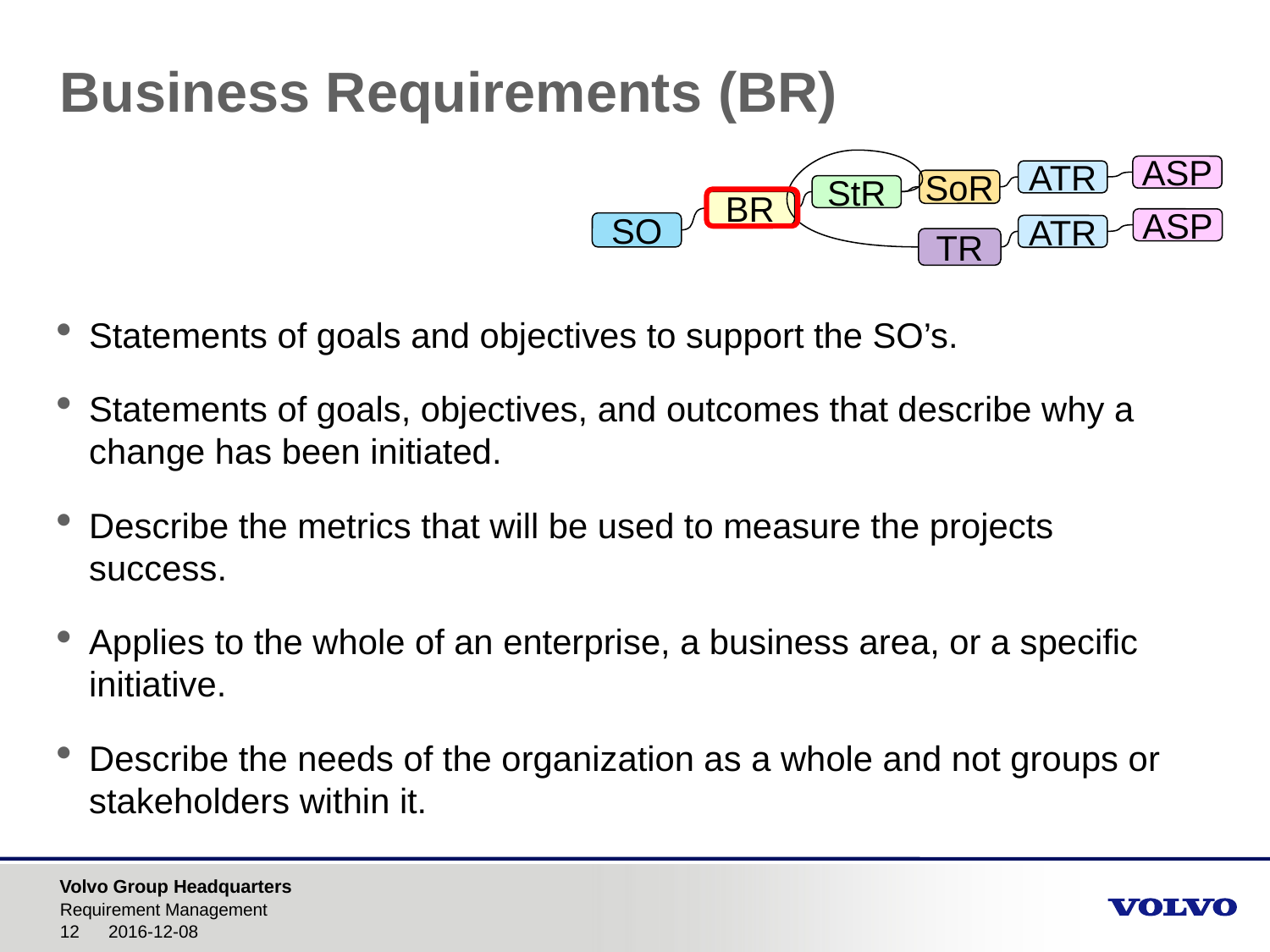

# Business Requirements (BR)
ASP
ATR
SoR
StR
BR
ASP
SO
ATR
TR

Statements of goals and objectives to support the SO’s.
Statements of goals, objectives, and outcomes that describe why a change has been initiated.
Describe the metrics that will be used to measure the projects success.
Applies to the whole of an enterprise, a business area, or a specific initiative.
Describe the needs of the organization as a whole and not groups or stakeholders within it.

Requirement Management
2016-12-08
12